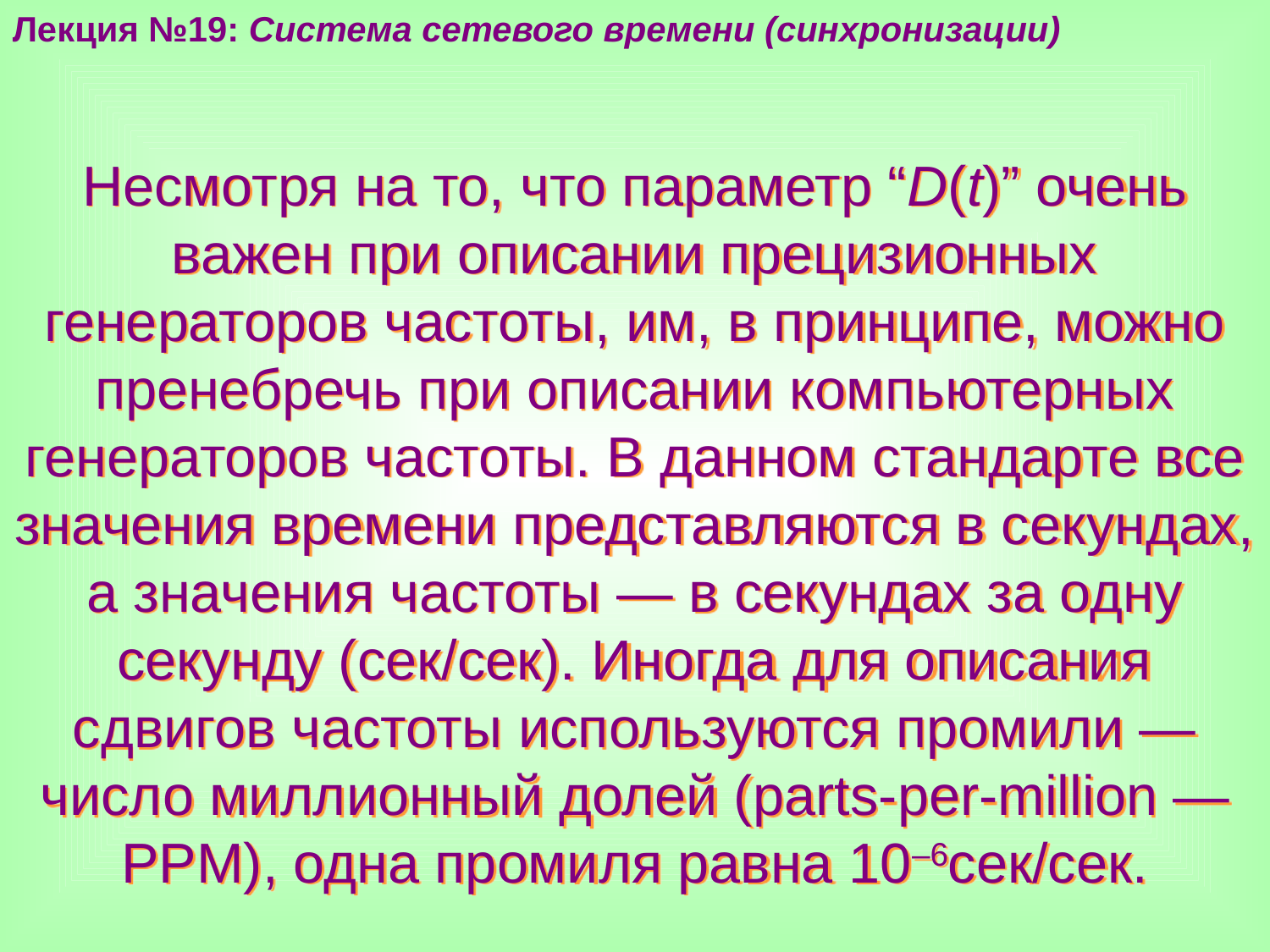

Лекция №19: Система сетевого времени (синхронизации)
Несмотря на то, что параметр “D(t)” очень важен при описании прецизионных генераторов частоты, им, в принципе, можно пренебречь при описании компьютерных генераторов частоты. В данном стандарте все значения времени представляются в секундах, а значения частоты — в секундах за одну секунду (сек/сек). Иногда для описания сдвигов частоты используются промили — число миллионный долей (parts-per-million — PPM), одна промиля равна 10–6сек/сек.